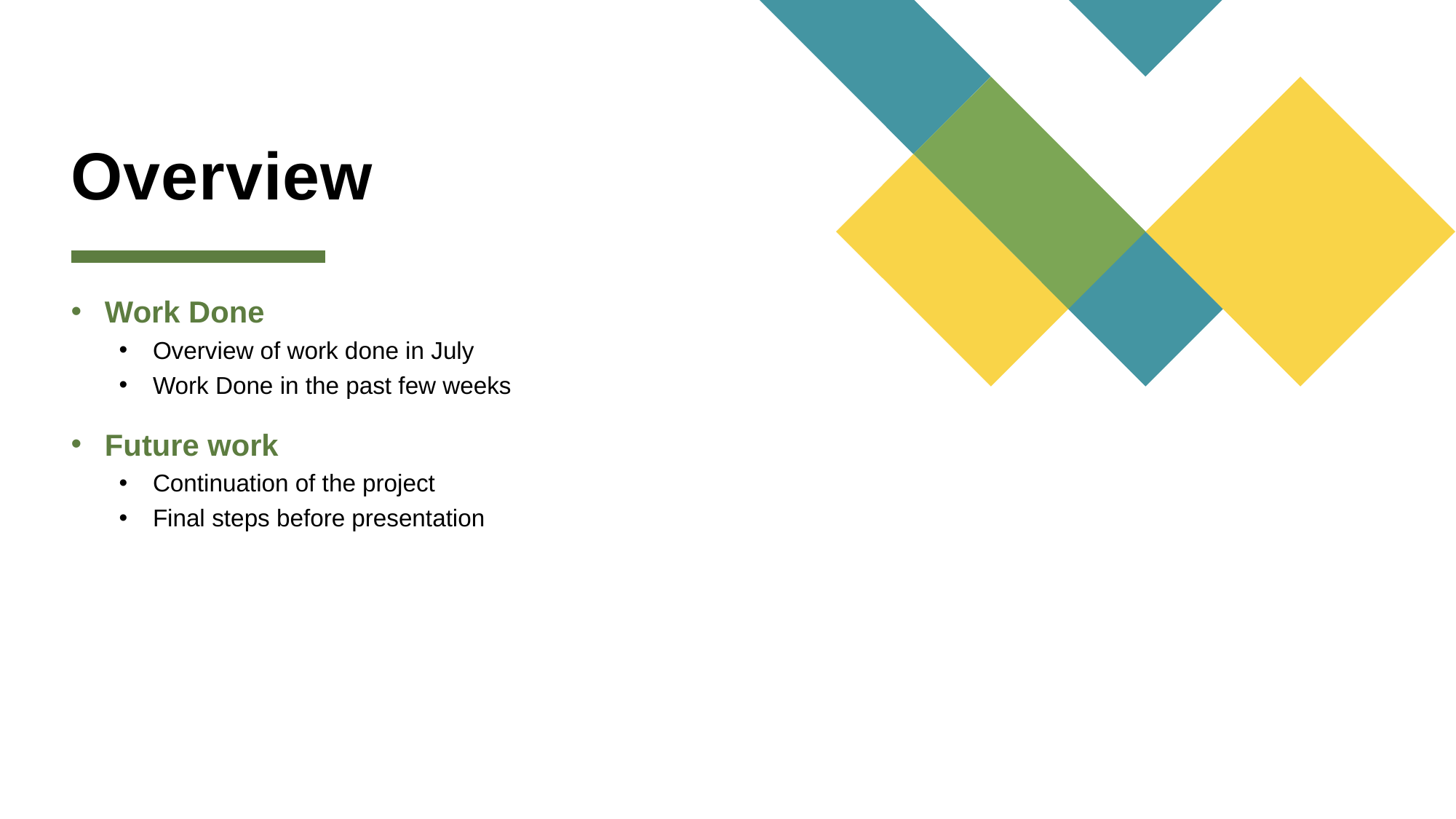

# Overview
Work Done
Overview of work done in July
Work Done in the past few weeks
Future work
Continuation of the project
Final steps before presentation